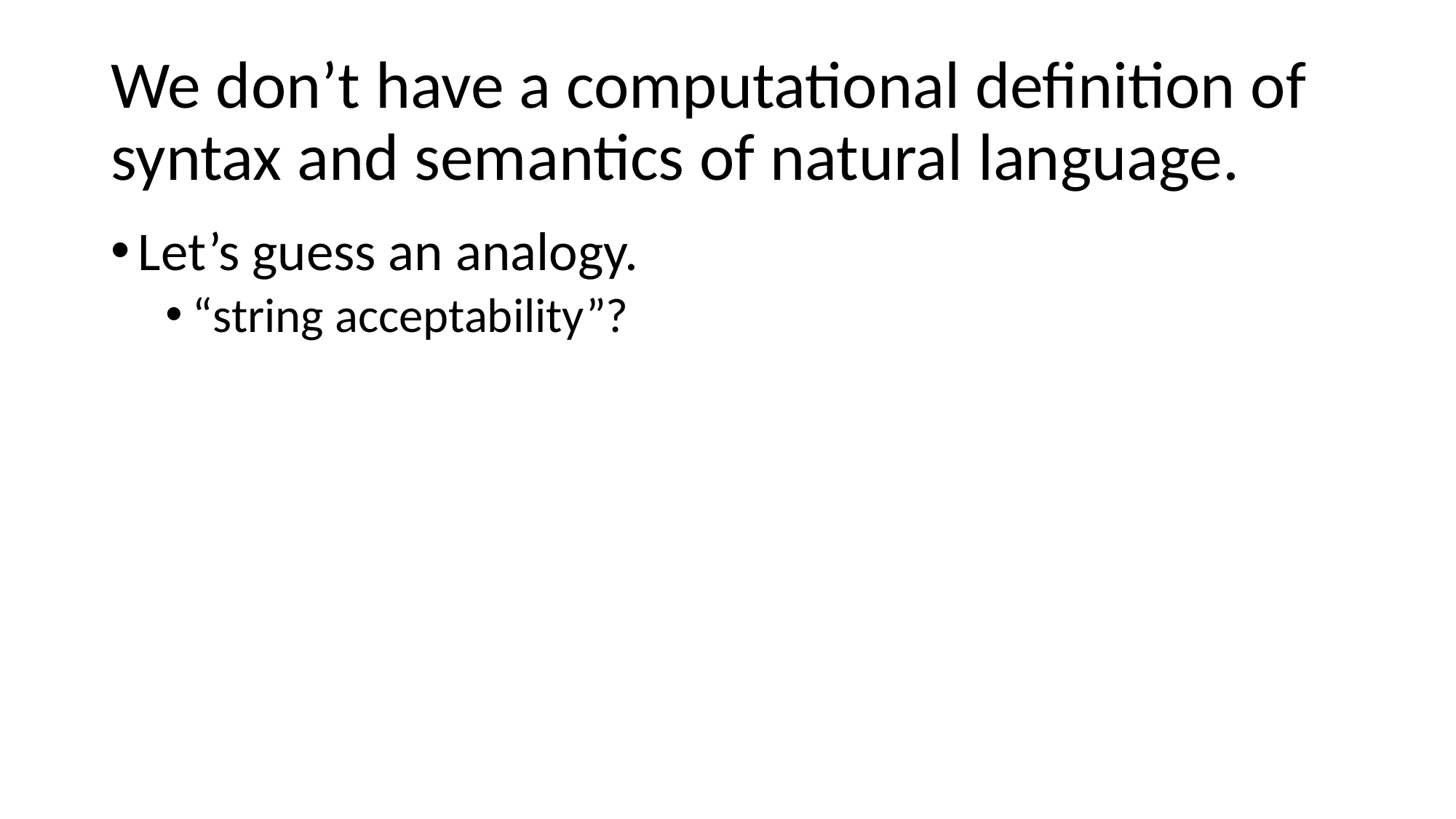

# We don’t have a computational definition of syntax and semantics of natural language.
Let’s guess an analogy.
“string acceptability”?